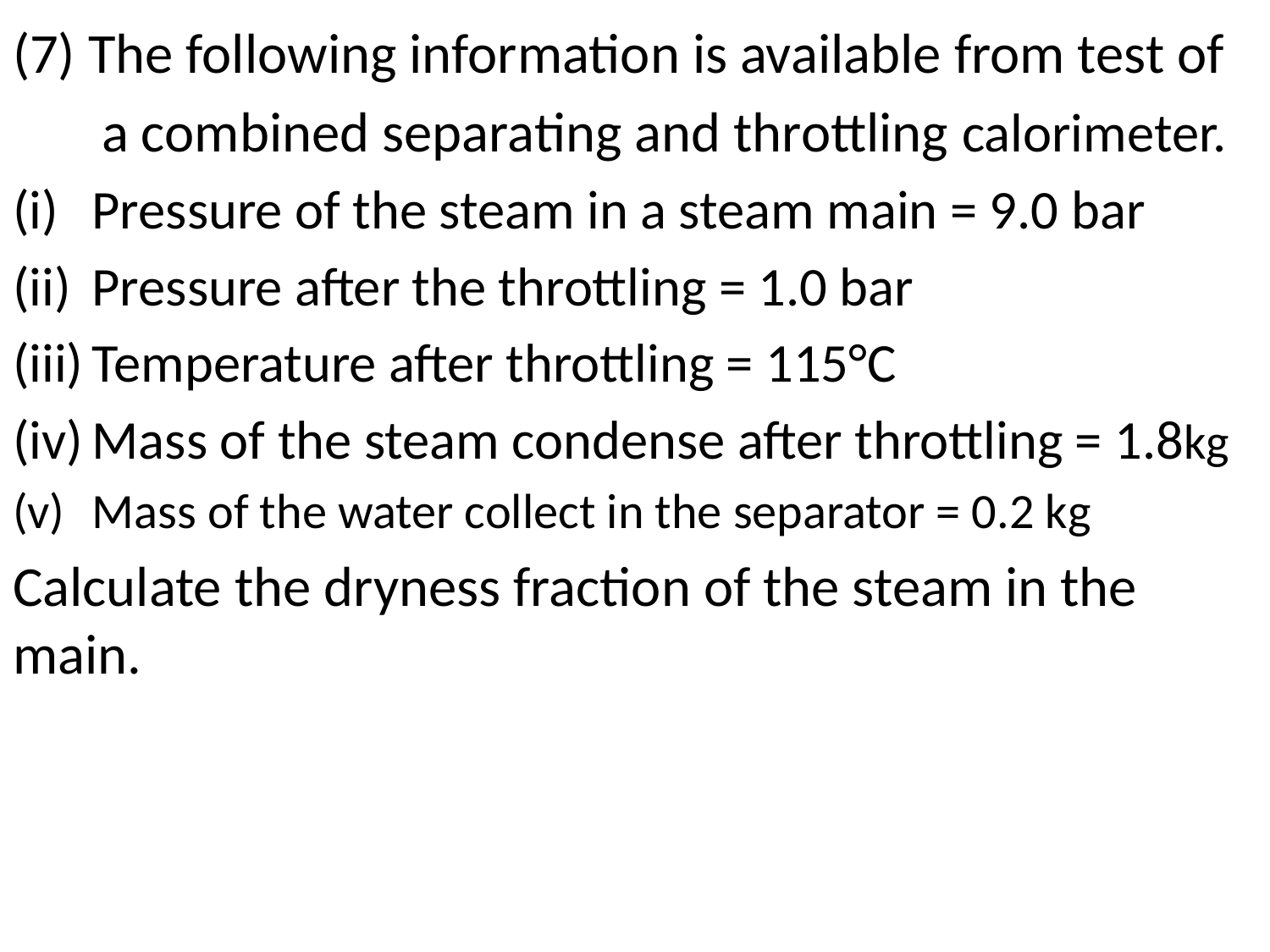

(7) The following information is available from test of
       a combined separating and throttling calorimeter.
Pressure of the steam in a steam main = 9.0 bar
Pressure after the throttling = 1.0 bar
Temperature after throttling = 115°C
Mass of the steam condense after throttling = 1.8kg
Mass of the water collect in the separator = 0.2 kg
Calculate the dryness fraction of the steam in the main.